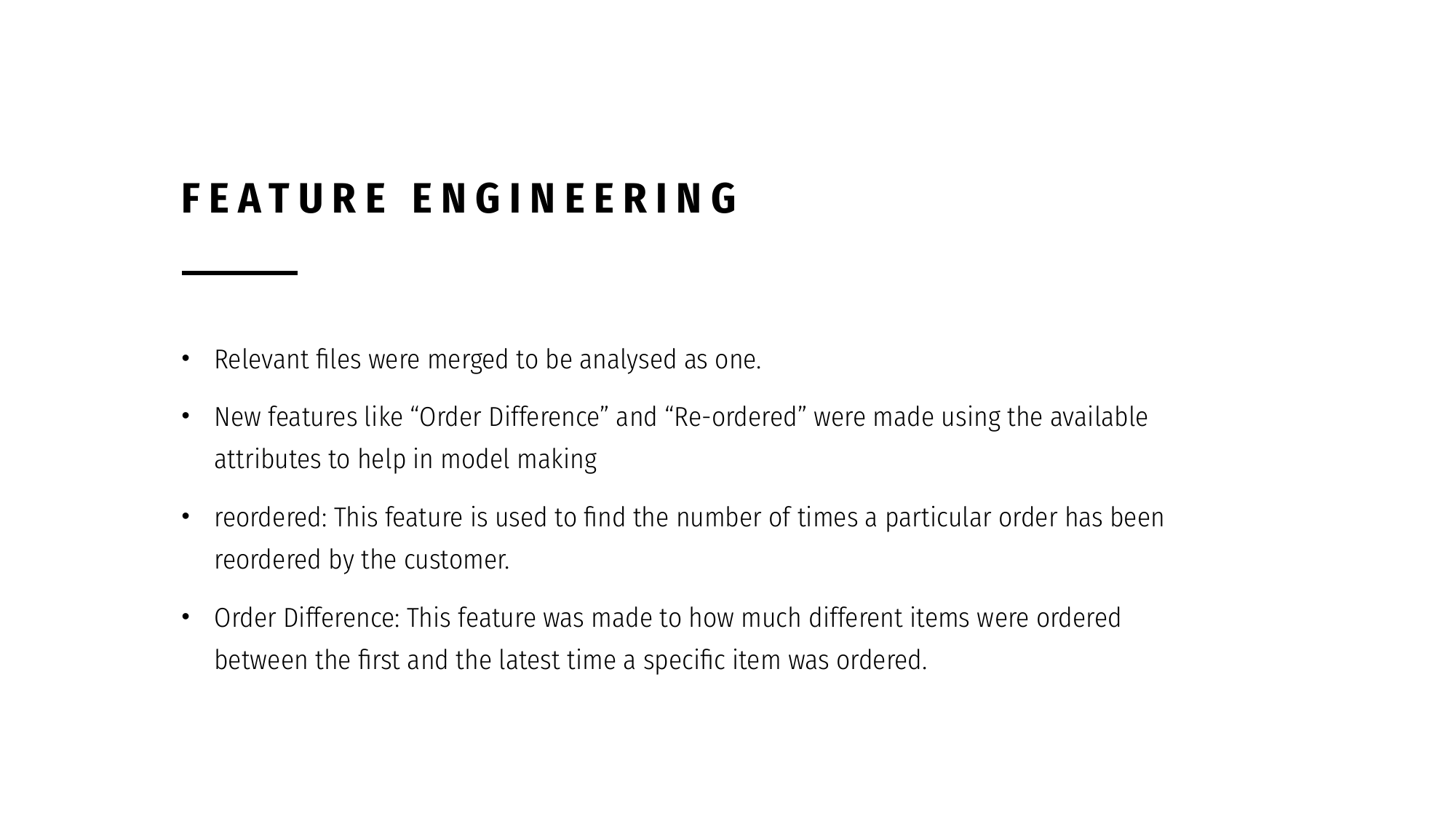

# Feature engineering
Relevant files were merged to be analysed as one.
New features like “Order Difference” and “Re-ordered” were made using the available attributes to help in model making
reordered: This feature is used to find the number of times a particular order has been reordered by the customer.
Order Difference: This feature was made to how much different items were ordered between the first and the latest time a specific item was ordered.